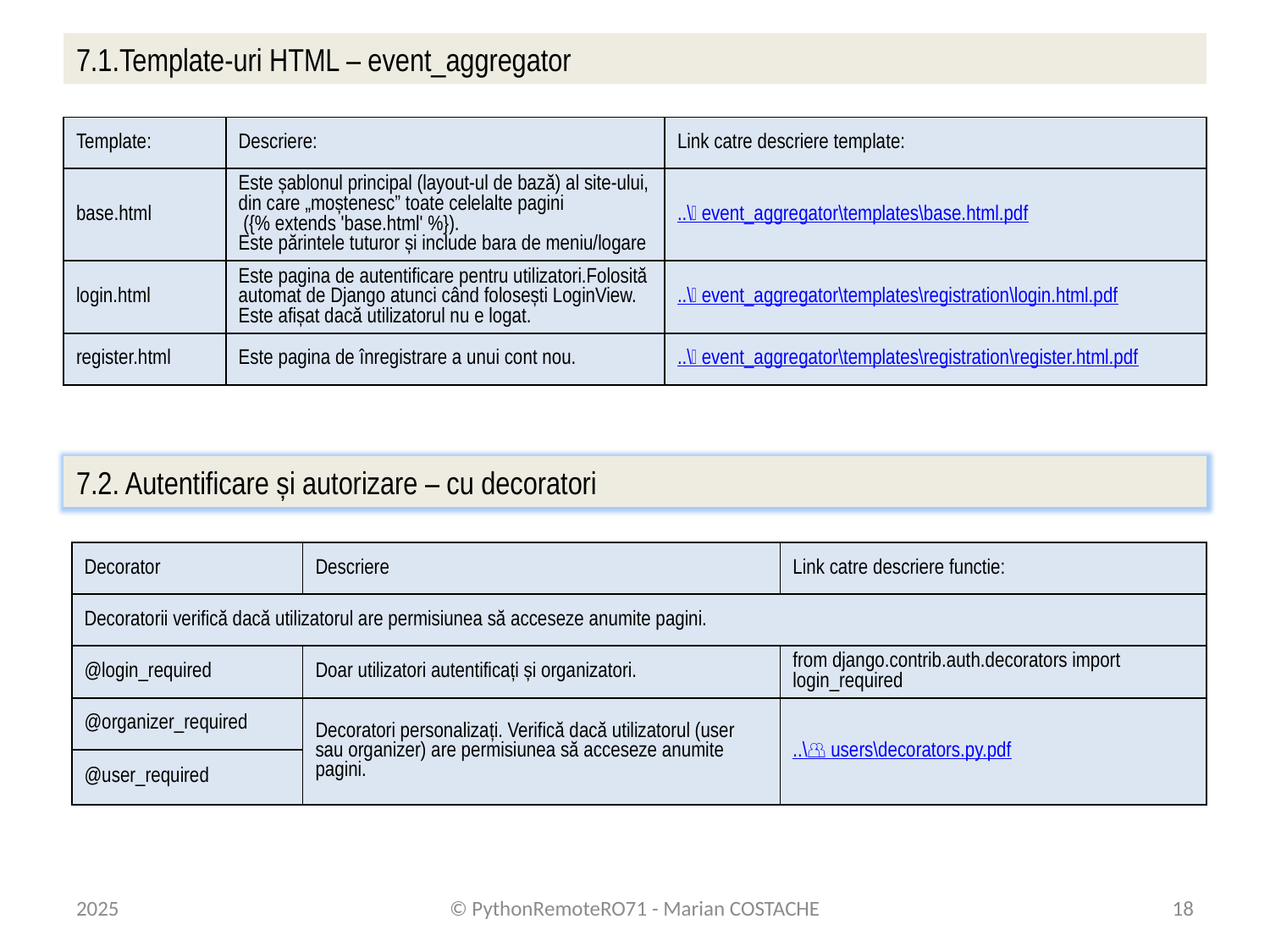

# 7.1.Template-uri HTML – event_aggregator
| Template: | Descriere: | Link catre descriere template: |
| --- | --- | --- |
| base.html | Este șablonul principal (layout-ul de bază) al site-ului, din care „moștenesc” toate celelalte pagini ({% extends 'base.html' %}). Este părintele tuturor și include bara de meniu/logare | ..\🧩 event\_aggregator\templates\base.html.pdf |
| login.html | Este pagina de autentificare pentru utilizatori.Folosită automat de Django atunci când folosești LoginView. Este afișat dacă utilizatorul nu e logat. | ..\🧩 event\_aggregator\templates\registration\login.html.pdf |
| register.html | Este pagina de înregistrare a unui cont nou. | ..\🧩 event\_aggregator\templates\registration\register.html.pdf |
7.2. Autentificare și autorizare – cu decoratori
| Decorator | Descriere | Link catre descriere functie: |
| --- | --- | --- |
| Decoratorii verifică dacă utilizatorul are permisiunea să acceseze anumite pagini. |  |  |
| @login\_required | Doar utilizatori autentificați și organizatori. | from django.contrib.auth.decorators import login\_required |
| @organizer\_required | Decoratori personalizați. Verifică dacă utilizatorul (user sau organizer) are permisiunea să acceseze anumite pagini. | ..\👥 users\decorators.py.pdf |
| @user\_required | Ștergerea unui eveniment de către organizator. Doar utilizatori autentificați și organizatori. |  |
2025
© PythonRemoteRO71 - Marian COSTACHE
18